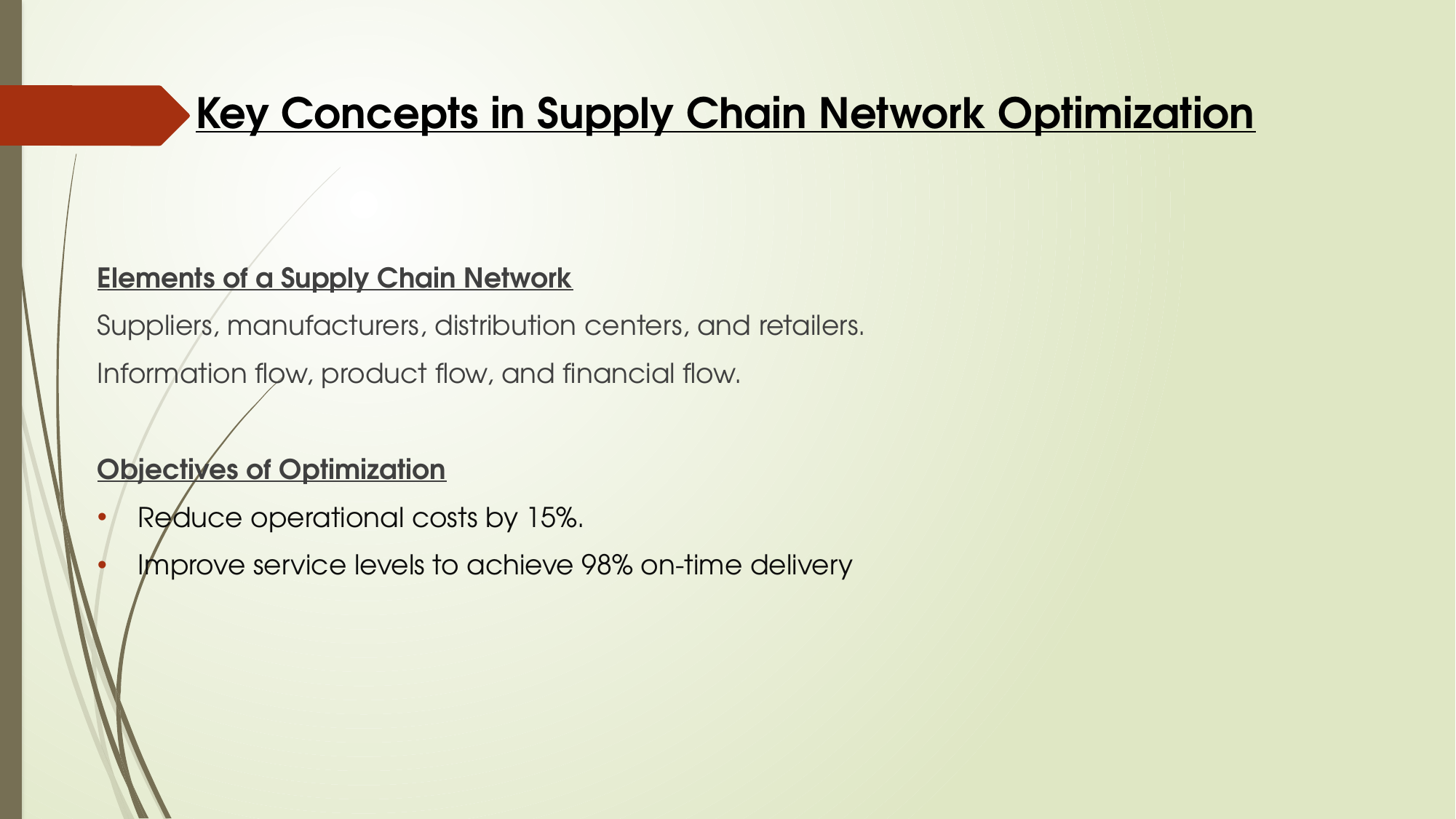

# Key Concepts in Supply Chain Network Optimization
Elements of a Supply Chain Network
Suppliers, manufacturers, distribution centers, and retailers.
Information flow, product flow, and financial flow.

Objectives of Optimization
Reduce operational costs by 15%.
Improve service levels to achieve 98% on-time delivery